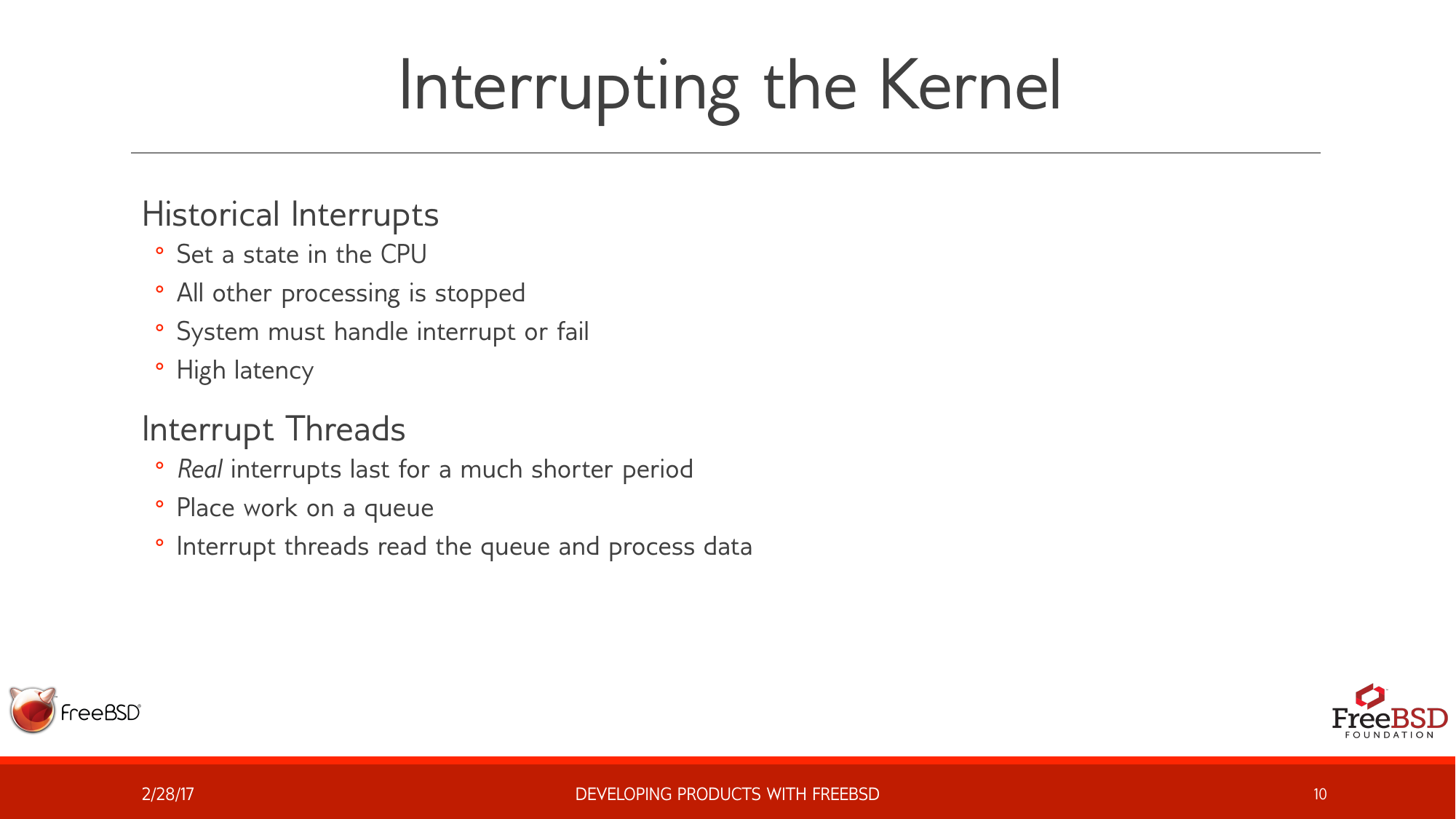

# Interrupting the Kernel
Historical Interrupts
Set a state in the CPU
All other processing is stopped
System must handle interrupt or fail
High latency
Interrupt Threads
Real interrupts last for a much shorter period
Place work on a queue
Interrupt threads read the queue and process data
2/28/17
Developing Products with FreeBSD
10